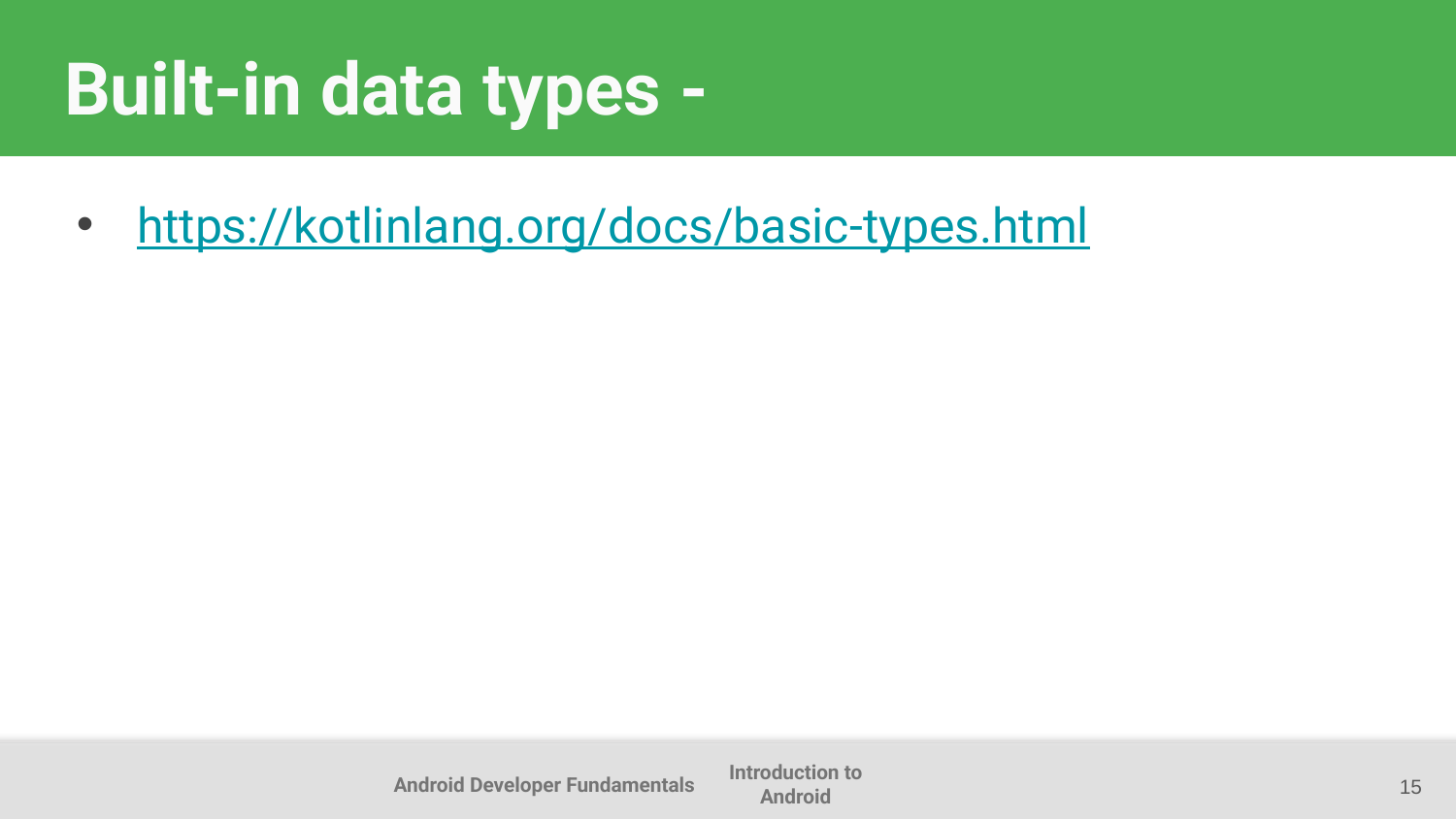

# Built-in data types -
https://kotlinlang.org/docs/basic-types.html

15